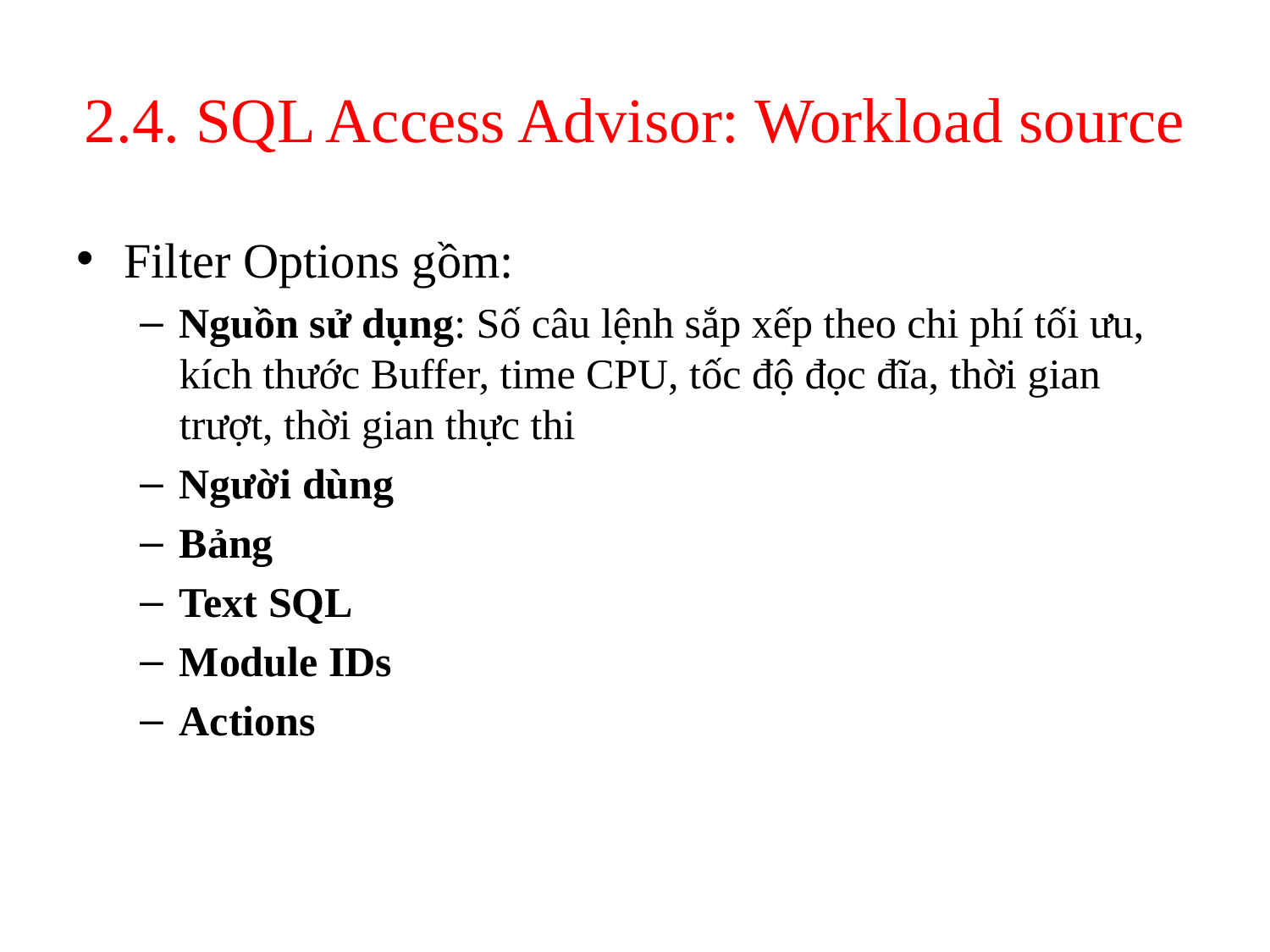

# 2.4. SQL Access Advisor: Workload source
Filter Options gồm:
Nguồn sử dụng: Số câu lệnh sắp xếp theo chi phí tối ưu, kích thước Buffer, time CPU, tốc độ đọc đĩa, thời gian trượt, thời gian thực thi
Người dùng
Bảng
Text SQL
Module IDs
Actions